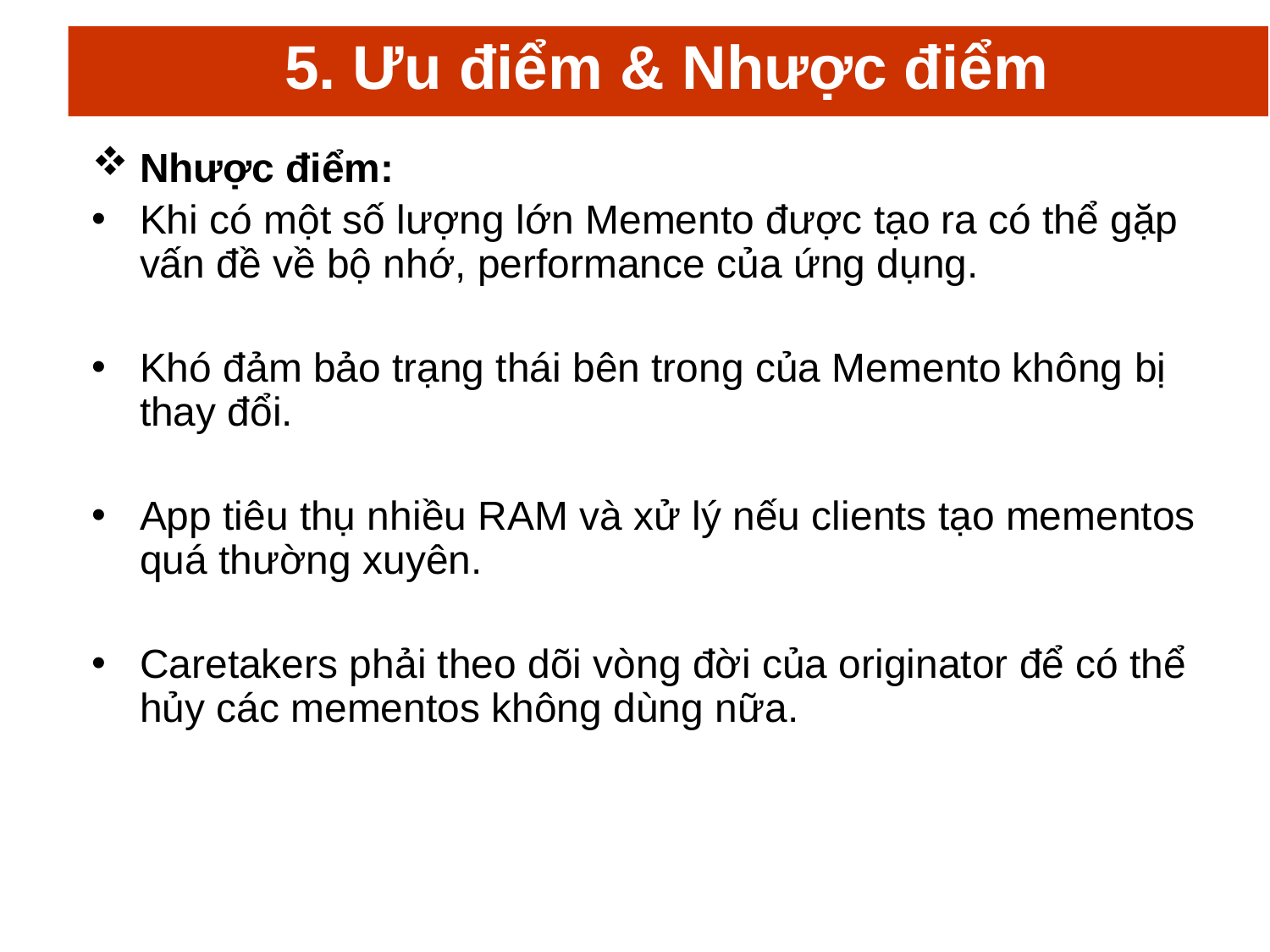

# 5. Ưu điểm & Nhược điểm
Nhược điểm:
Khi có một số lượng lớn Memento được tạo ra có thể gặp vấn đề về bộ nhớ, performance của ứng dụng.

Khó đảm bảo trạng thái bên trong của Memento không bị thay đổi.

App tiêu thụ nhiều RAM và xử lý nếu clients tạo mementos quá thường xuyên.

Caretakers phải theo dõi vòng đời của originator để có thể hủy các mementos không dùng nữa.